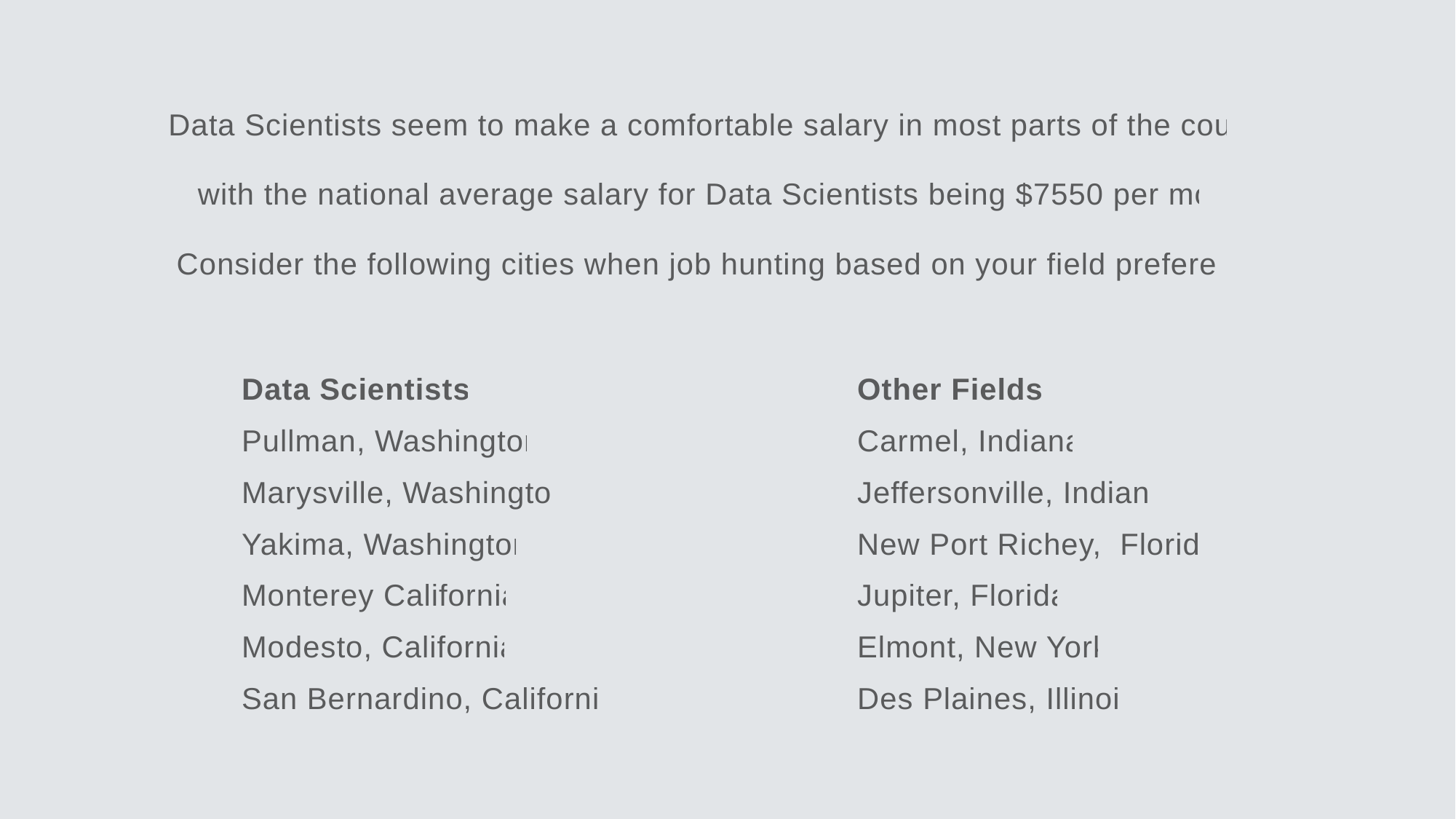

Data Scientists seem to make a comfortable salary in most parts of the country
with the national average salary for Data Scientists being $7550 per month
Consider the following cities when job hunting based on your field preference:
Data Scientists:
Pullman, Washington
Marysville, Washington
Yakima, Washington
Monterey California
Modesto, California
San Bernardino, California
Other Fields:
Carmel, Indiana
Jeffersonville, Indiana
New Port Richey,  Florida
Jupiter, Florida
Elmont, New York
Des Plaines, Illinois